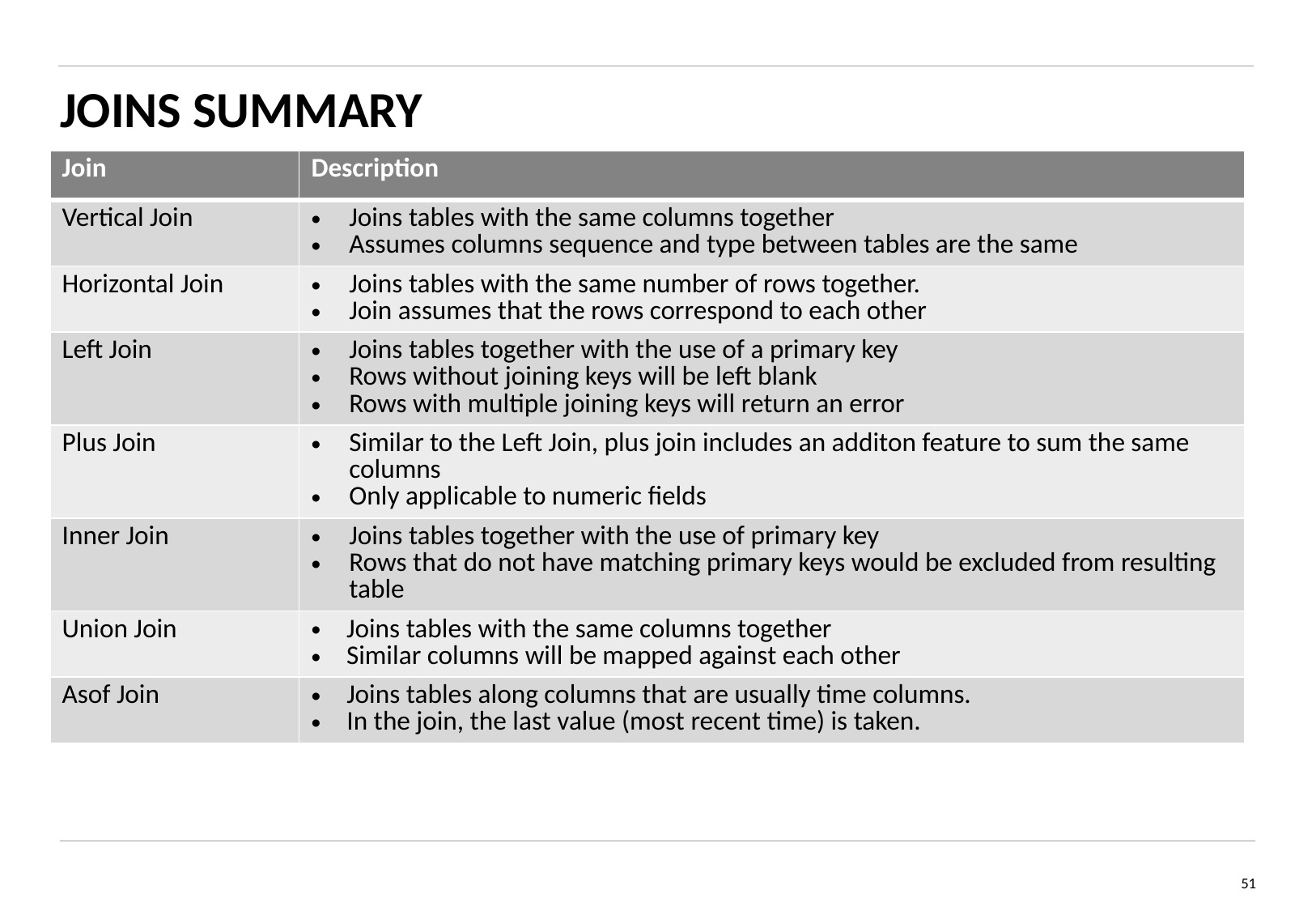

# JOINS SUMMARY
| Join | Description |
| --- | --- |
| Vertical Join | Joins tables with the same columns together Assumes columns sequence and type between tables are the same |
| Horizontal Join | Joins tables with the same number of rows together. Join assumes that the rows correspond to each other |
| Left Join | Joins tables together with the use of a primary key Rows without joining keys will be left blank Rows with multiple joining keys will return an error |
| Plus Join | Similar to the Left Join, plus join includes an additon feature to sum the same columns Only applicable to numeric fields |
| Inner Join | Joins tables together with the use of primary key Rows that do not have matching primary keys would be excluded from resulting table |
| Union Join | Joins tables with the same columns together Similar columns will be mapped against each other |
| Asof Join | Joins tables along columns that are usually time columns. In the join, the last value (most recent time) is taken. |
51